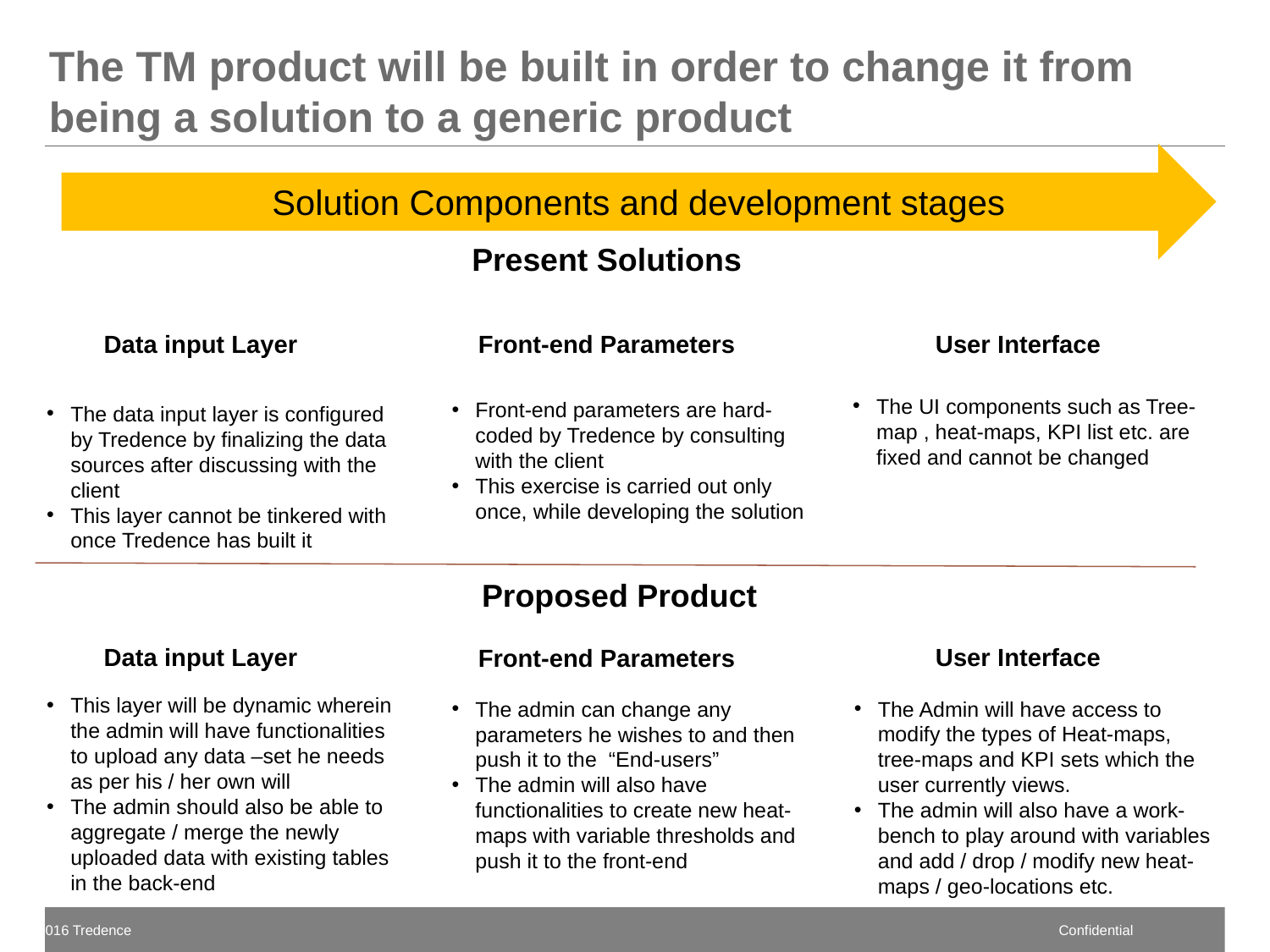

# The TM product will be built in order to change it from being a solution to a generic product

Solution Components and development stages
Present Solutions
Data input Layer
User Interface
Front-end Parameters
The UI components such as Tree- map , heat-maps, KPI list etc. are fixed and cannot be changed
Front-end parameters are hard-coded by Tredence by consulting with the client
This exercise is carried out only once, while developing the solution
The data input layer is configured by Tredence by finalizing the data sources after discussing with the client
This layer cannot be tinkered with once Tredence has built it
Proposed Product
Data input Layer
User Interface
Front-end Parameters
This layer will be dynamic wherein the admin will have functionalities to upload any data –set he needs as per his / her own will
The admin should also be able to aggregate / merge the newly uploaded data with existing tables in the back-end
The admin can change any parameters he wishes to and then push it to the  “End-users”
The admin will also have functionalities to create new heat-maps with variable thresholds and push it to the front-end
The Admin will have access to modify the types of Heat-maps, tree-maps and KPI sets which the user currently views.
The admin will also have a work-bench to play around with variables and add / drop / modify new heat-maps / geo-locations etc.